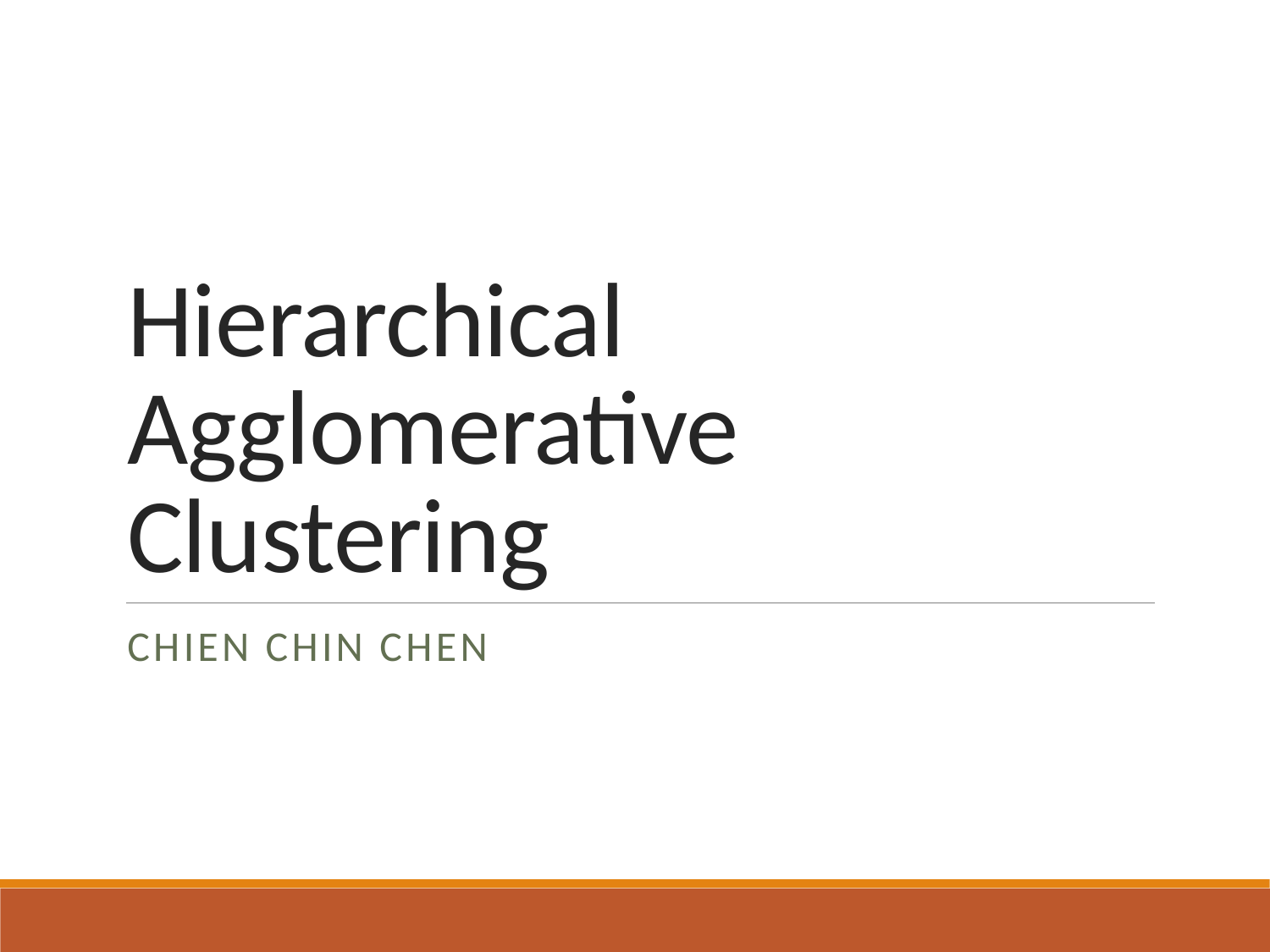

# Hierarchical Agglomerative Clustering
Chien Chin Chen